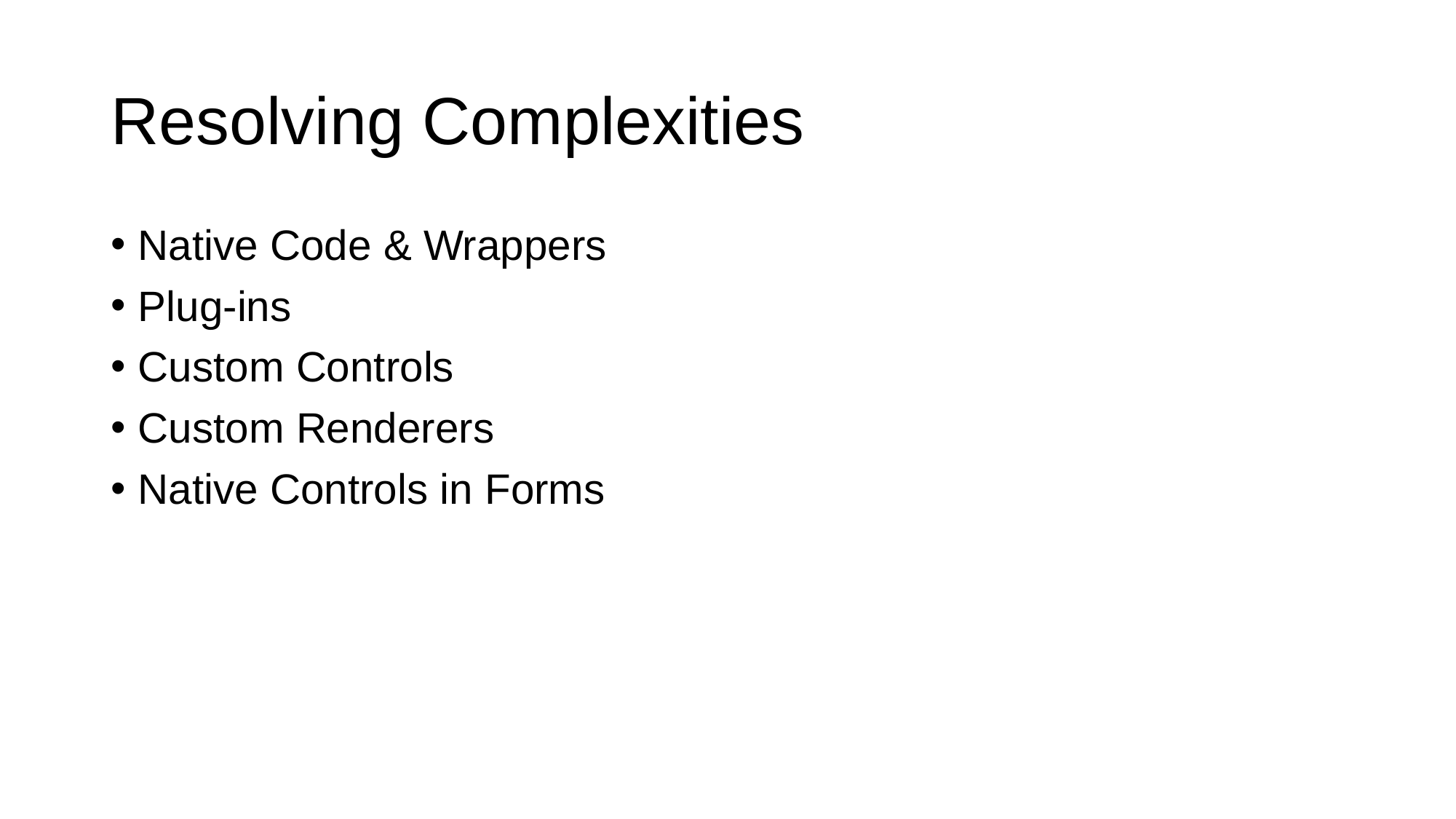

# Resolving Complexities
Native Code & Wrappers
Plug-ins
Custom Controls
Custom Renderers
Native Controls in Forms